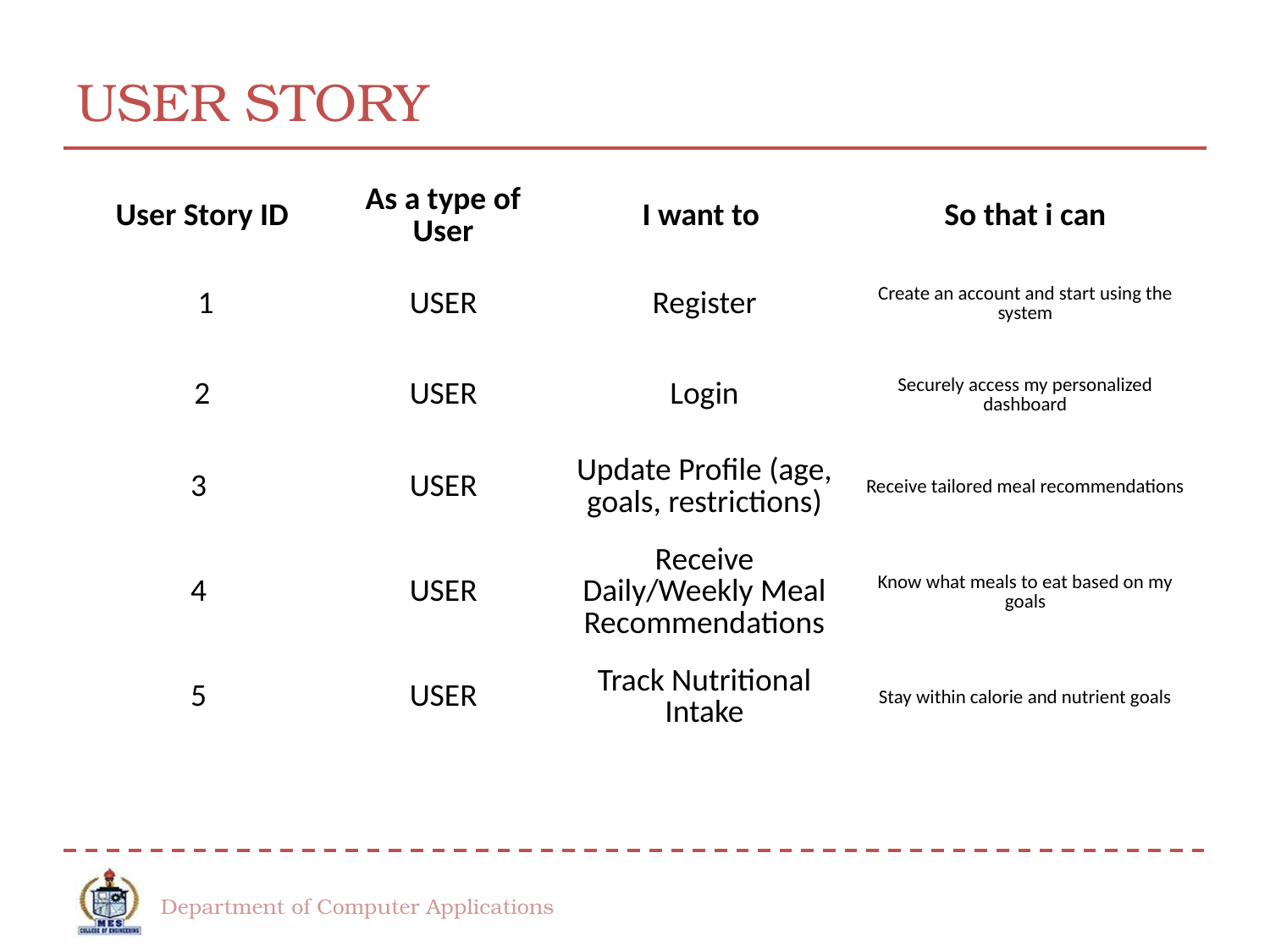

# USER STORY
| User Story ID | As a type of User | I want to | So that i can |
| --- | --- | --- | --- |
| 1 | USER | Register | Create an account and start using the system |
| 2 | USER | Login | Securely access my personalized dashboard |
| 3 | USER | Update Profile (age, goals, restrictions) | Receive tailored meal recommendations |
| 4 | USER | Receive Daily/Weekly Meal Recommendations | Know what meals to eat based on my goals |
| 5 | USER | Track Nutritional Intake | Stay within calorie and nutrient goals |
Department of Computer Applications

18